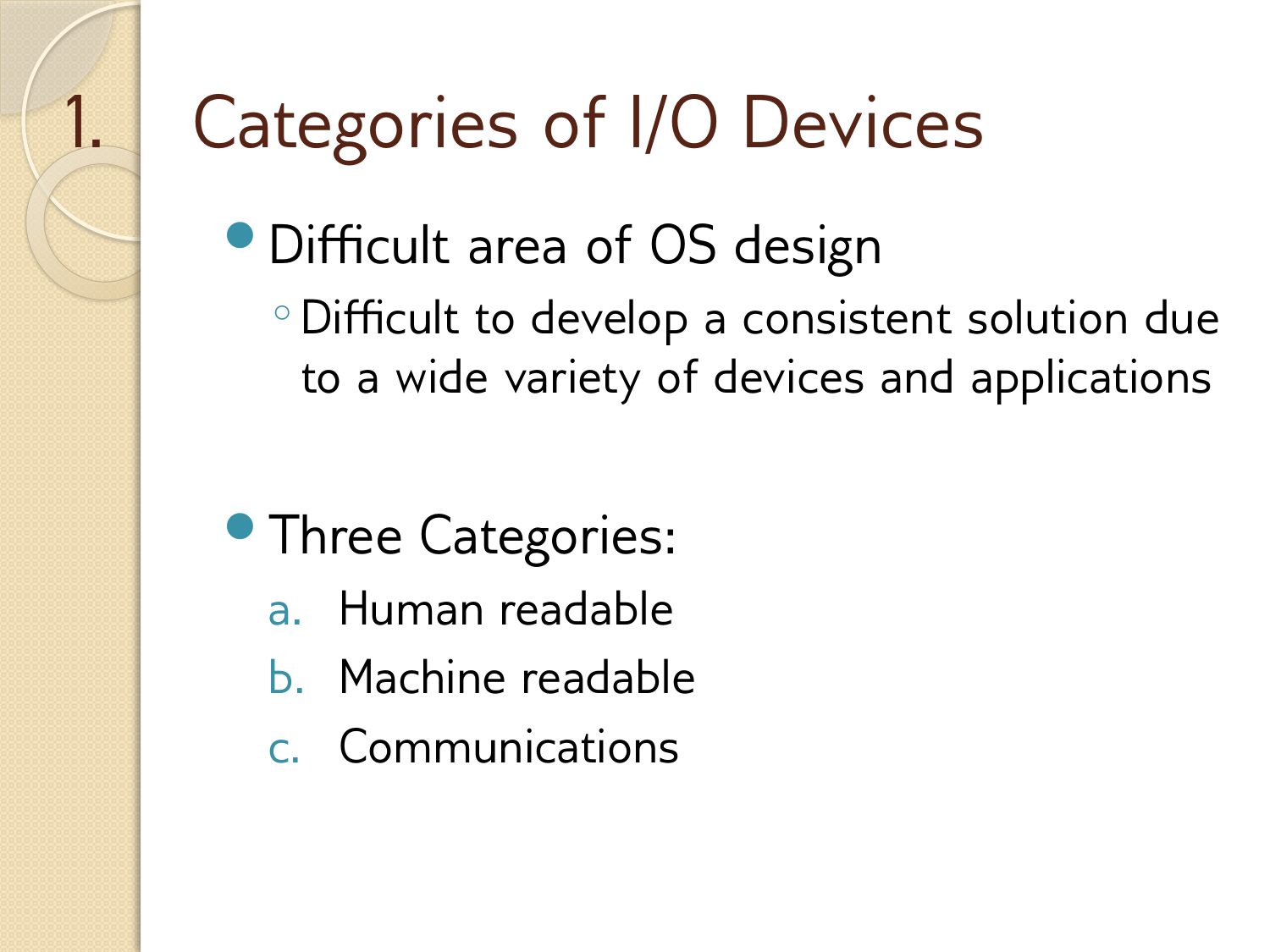

# 1.	Categories of I/O Devices
Difficult area of OS design
Difficult to develop a consistent solution due to a wide variety of devices and applications

Three Categories:
Human readable
Machine readable
Communications